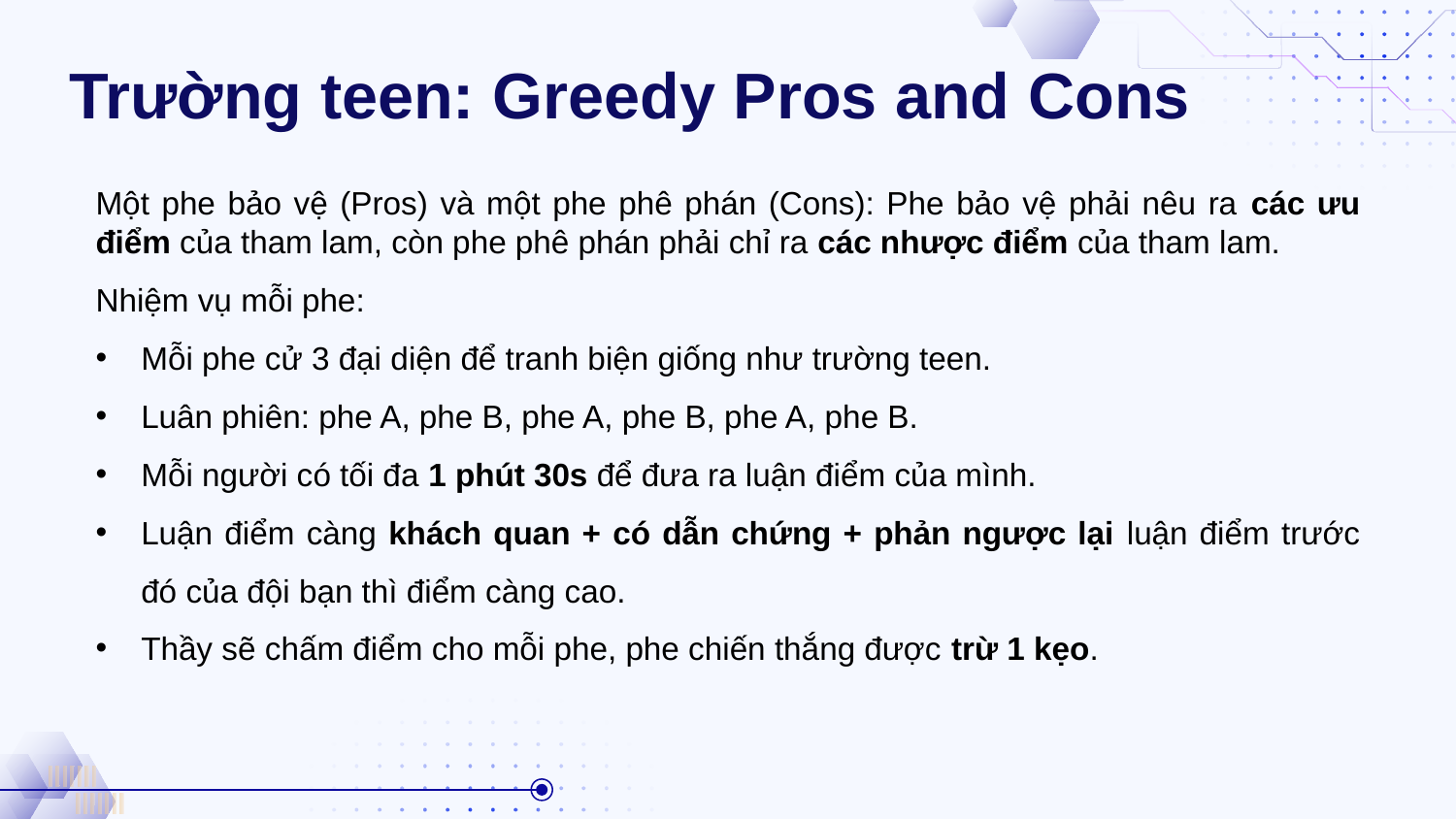

Trường teen: Greedy Pros and Cons
Một phe bảo vệ (Pros) và một phe phê phán (Cons): Phe bảo vệ phải nêu ra các ưu điểm của tham lam, còn phe phê phán phải chỉ ra các nhược điểm của tham lam.
Nhiệm vụ mỗi phe:
Mỗi phe cử 3 đại diện để tranh biện giống như trường teen.
Luân phiên: phe A, phe B, phe A, phe B, phe A, phe B.
Mỗi người có tối đa 1 phút 30s để đưa ra luận điểm của mình.
Luận điểm càng khách quan + có dẫn chứng + phản ngược lại luận điểm trước đó của đội bạn thì điểm càng cao.
Thầy sẽ chấm điểm cho mỗi phe, phe chiến thắng được trừ 1 kẹo.